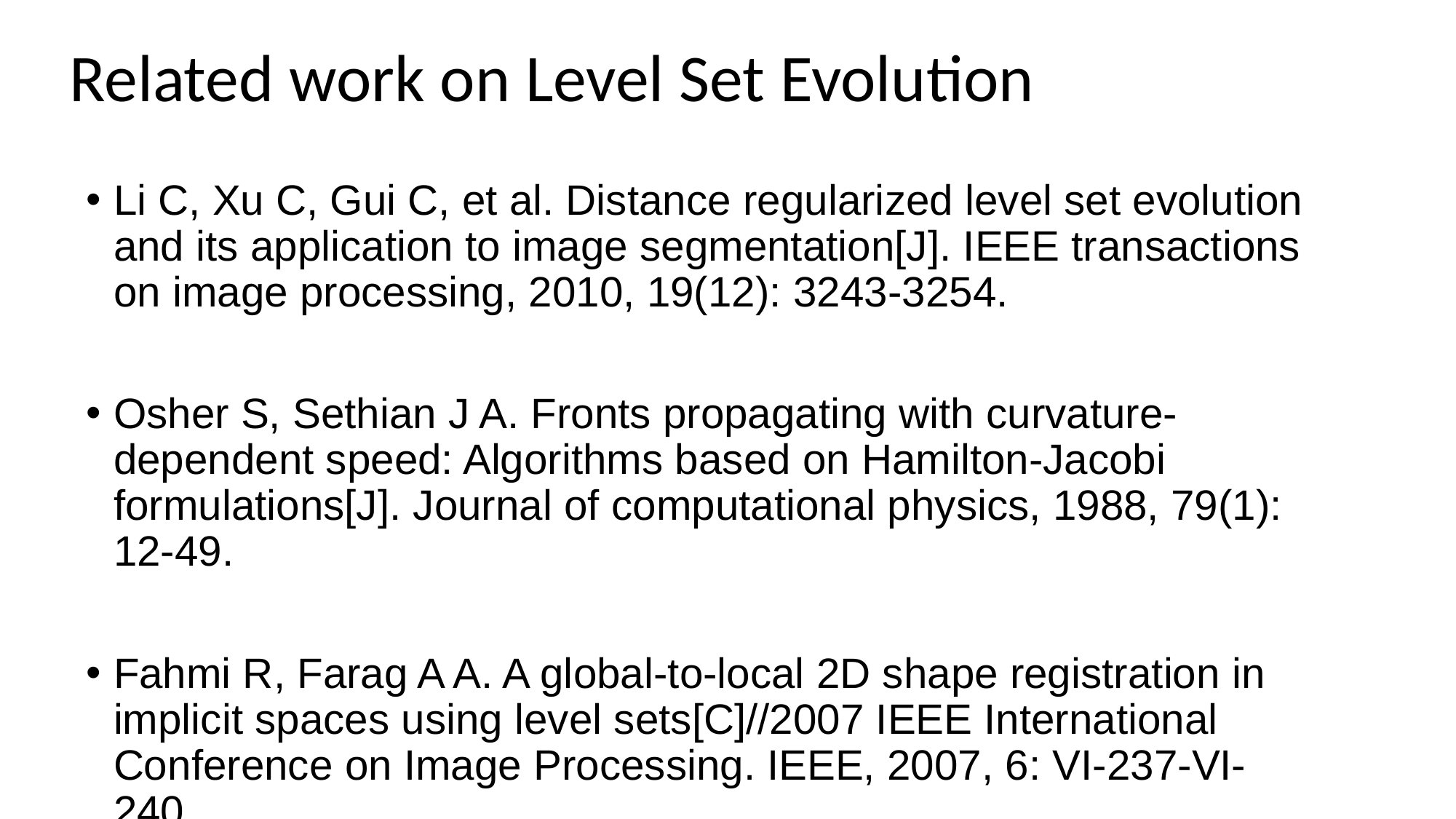

Related work on Level Set Evolution
Li C, Xu C, Gui C, et al. Distance regularized level set evolution and its application to image segmentation[J]. IEEE transactions on image processing, 2010, 19(12): 3243-3254.

Osher S, Sethian J A. Fronts propagating with curvature-dependent speed: Algorithms based on Hamilton-Jacobi formulations[J]. Journal of computational physics, 1988, 79(1): 12-49.

Fahmi R, Farag A A. A global-to-local 2D shape registration in implicit spaces using level sets[C]//2007 IEEE International Conference on Image Processing. IEEE, 2007, 6: VI-237-VI-240.